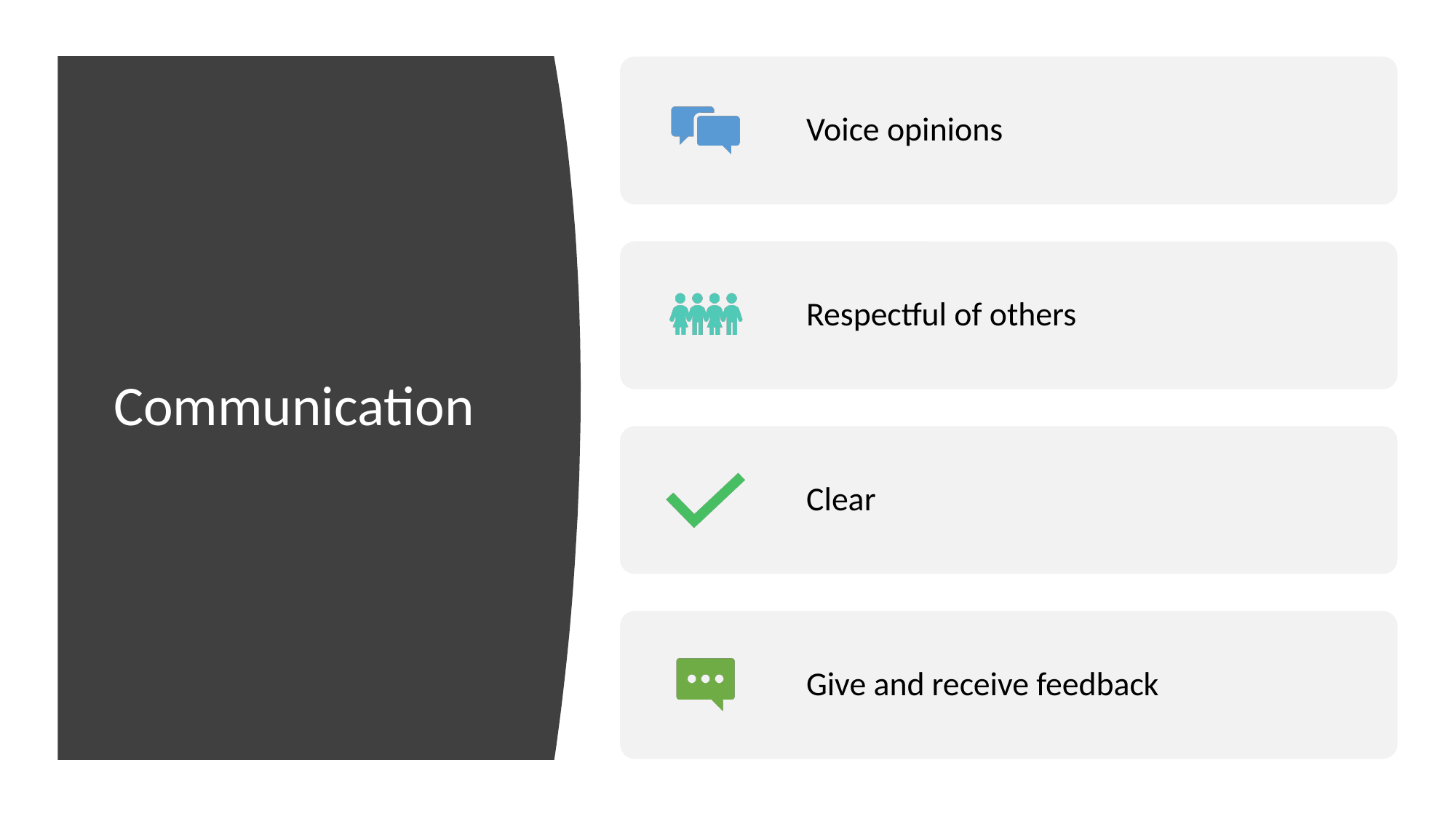

Voice opinions
Respectful of others
Clear
Give and receive feedback

# Communication